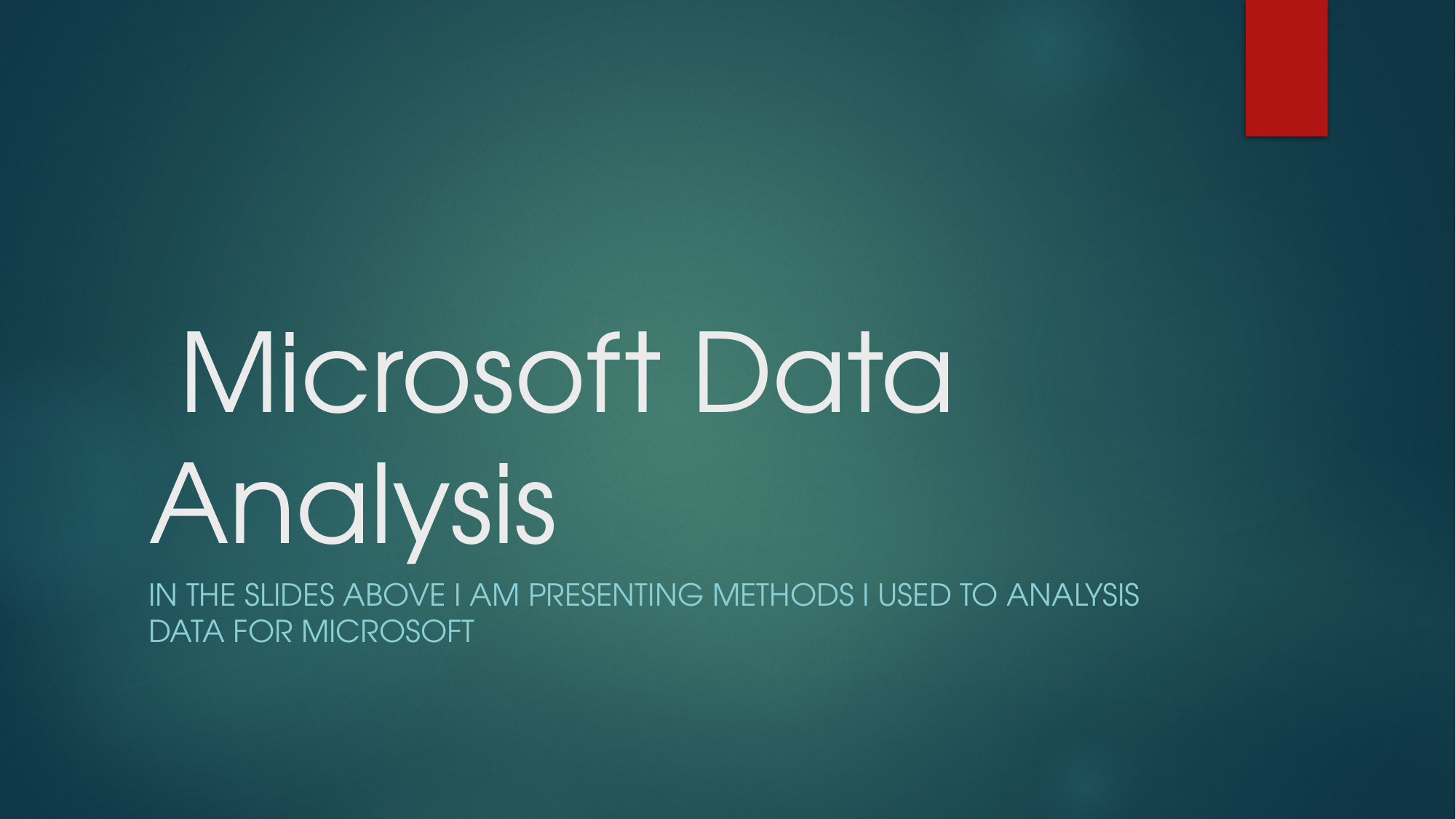

# Microsoft Data Analysis
In the slides above I am presenting methods I used to analysis data for Microsoft